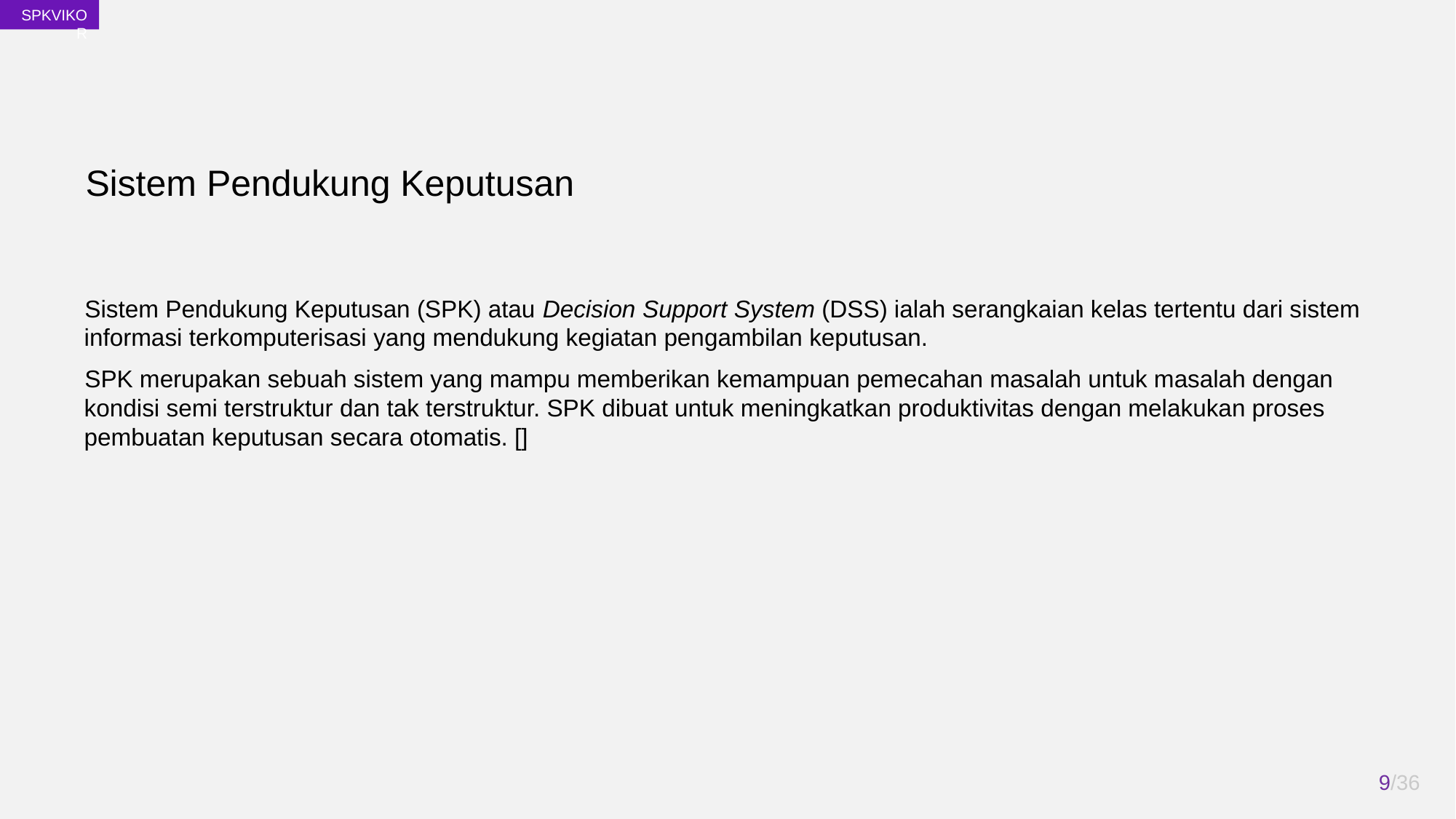

Sistem Pendukung Keputusan
Sistem Pendukung Keputusan (SPK) atau Decision Support System (DSS) ialah serangkaian kelas tertentu dari sistem informasi terkomputerisasi yang mendukung kegiatan pengambilan keputusan.
SPK merupakan sebuah sistem yang mampu memberikan kemampuan pemecahan masalah untuk masalah dengan kondisi semi terstruktur dan tak terstruktur. SPK dibuat untuk meningkatkan produktivitas dengan melakukan proses pembuatan keputusan secara otomatis. []
9/36